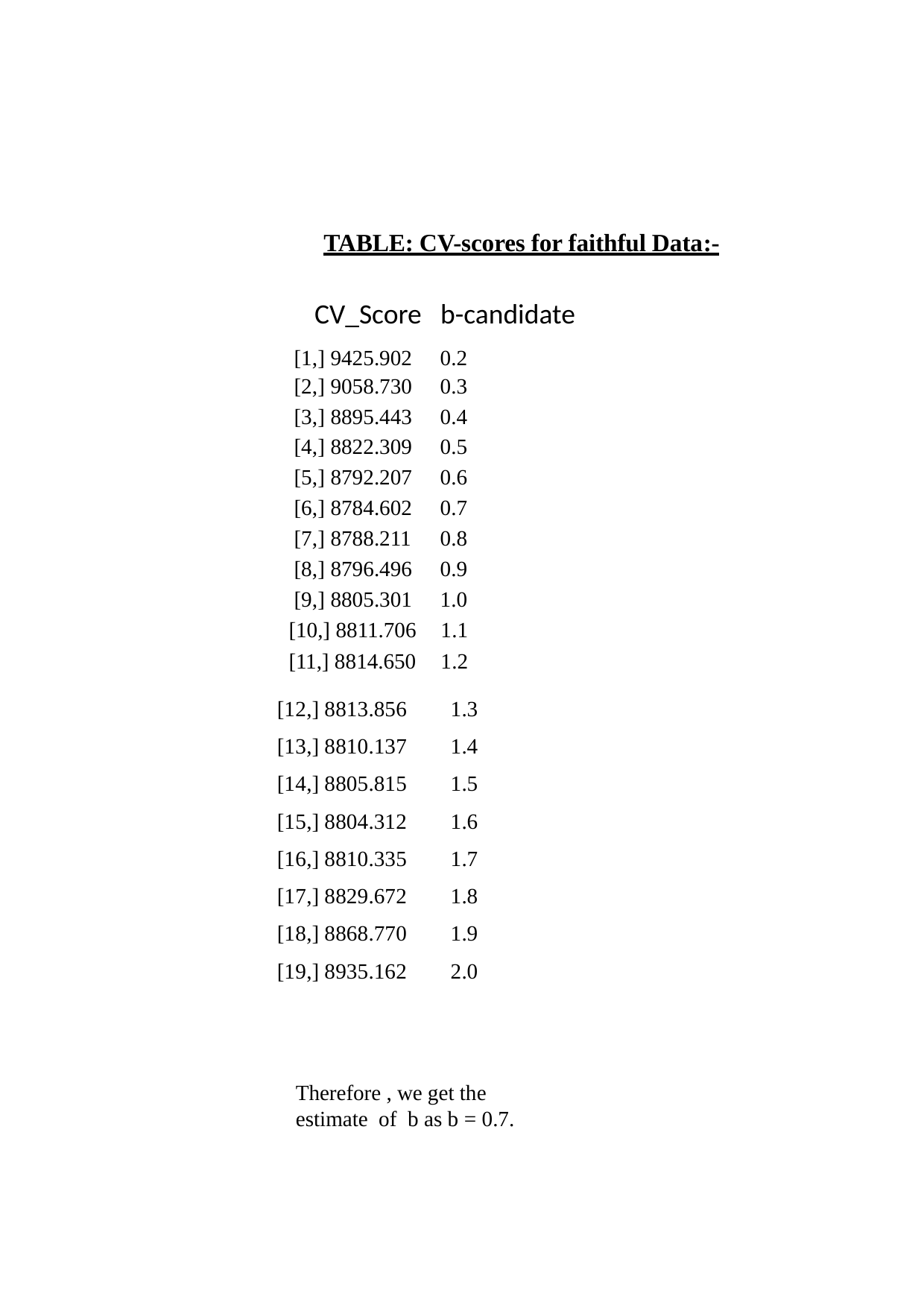

TABLE: CV-scores for faithful Data:-
CV_Score   b-candidate
| [1,] 9425.902 | 0.2 |
| --- | --- |
| [2,] 9058.730 | 0.3 |
| [3,] 8895.443 | 0.4 |
| [4,] 8822.309 | 0.5 |
| [5,] 8792.207 | 0.6 |
| [6,] 8784.602 | 0.7 |
| [7,] 8788.211 | 0.8 |
| [8,] 8796.496 | 0.9 |
| [9,] 8805.301 | 1.0 |
| [10,] 8811.706 | 1.1 |
| [11,] 8814.650 | 1.2 |
[12,] 8813.856	1.3
[13,] 8810.137	1.4
[14,] 8805.815	1.5
[15,] 8804.312	1.6
[16,] 8810.335	1.7
[17,] 8829.672	1.8
[18,] 8868.770	1.9
[19,] 8935.162	2.0
Therefore , we get the estimate of  b as b = 0.7.